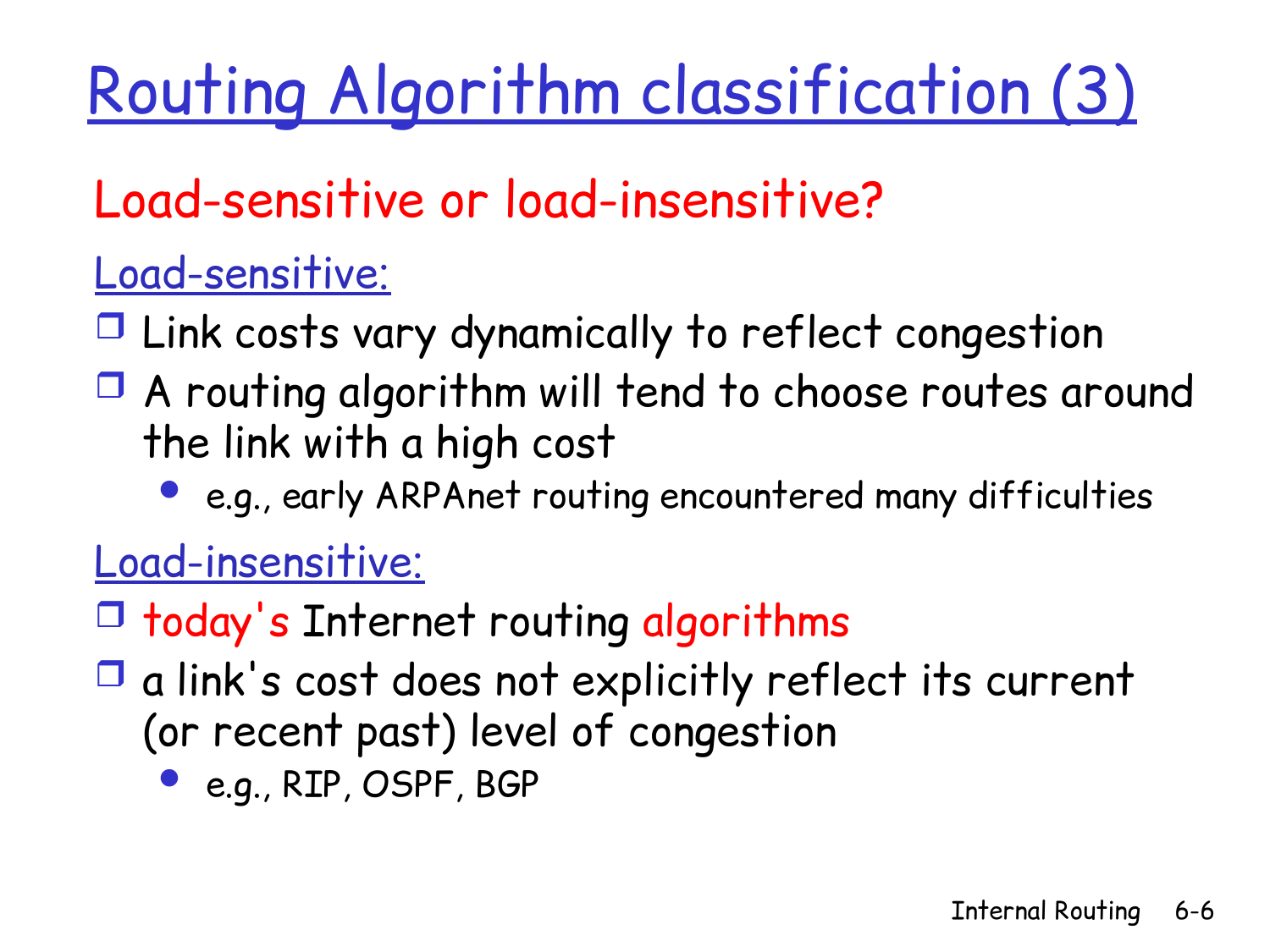

# Routing Algorithm classification (3)
Load-sensitive or load-insensitive?
Load-sensitive:
Link costs vary dynamically to reflect congestion
A routing algorithm will tend to choose routes around the link with a high cost
e.g., early ARPAnet routing encountered many difficulties
Load-insensitive:
today's Internet routing algorithms
a link's cost does not explicitly reflect its current (or recent past) level of congestion
e.g., RIP, OSPF, BGP
Internal Routing
6-6